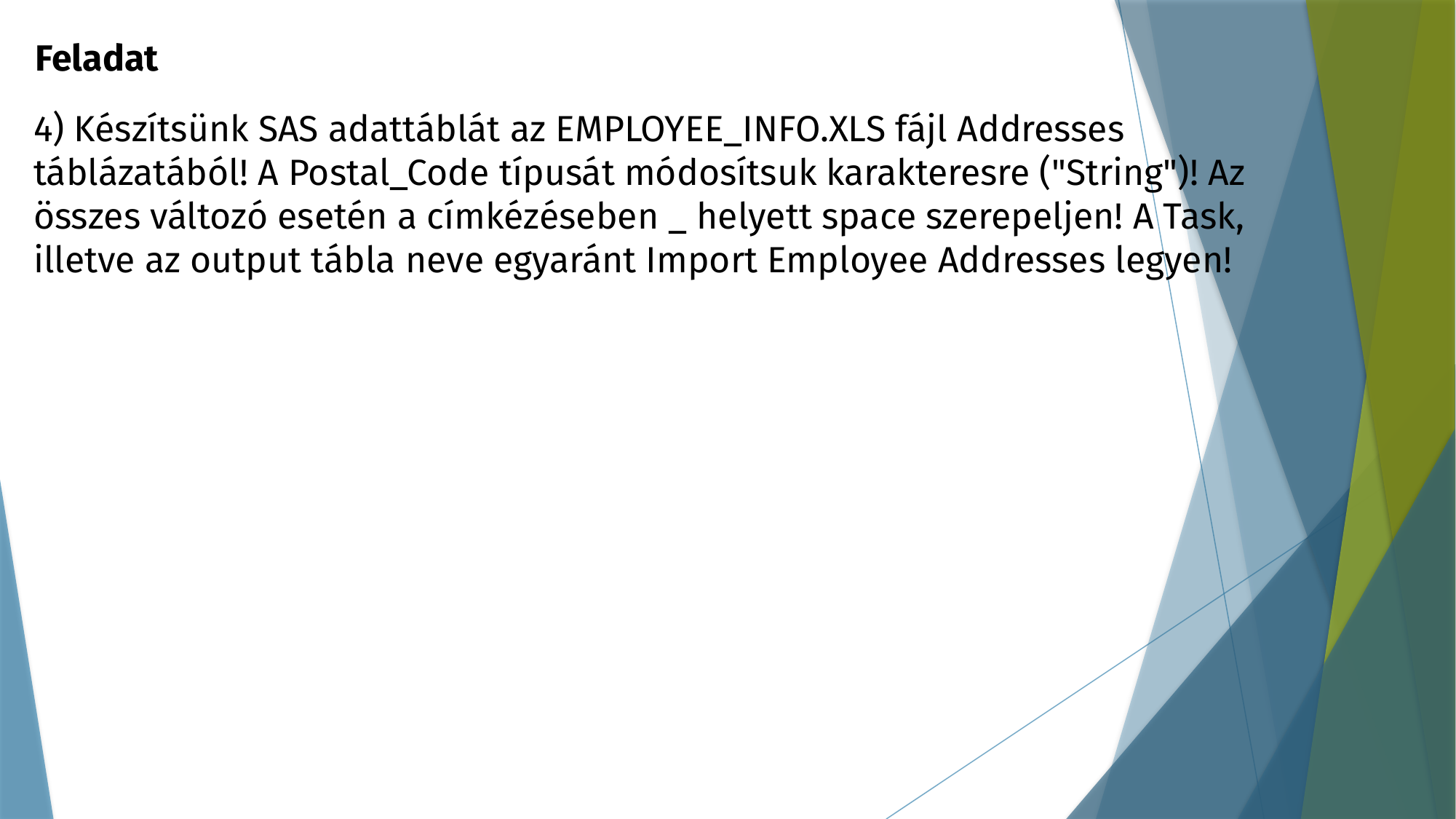

Feladat
4) Készítsünk SAS adattáblát az EMPLOYEE_INFO.XLS fájl Addresses táblázatából! A Postal_Code típusát módosítsuk karakteresre ("String")! Az összes változó esetén a címkézéseben _ helyett space szerepeljen! A Task, illetve az output tábla neve egyaránt Import Employee Addresses legyen!